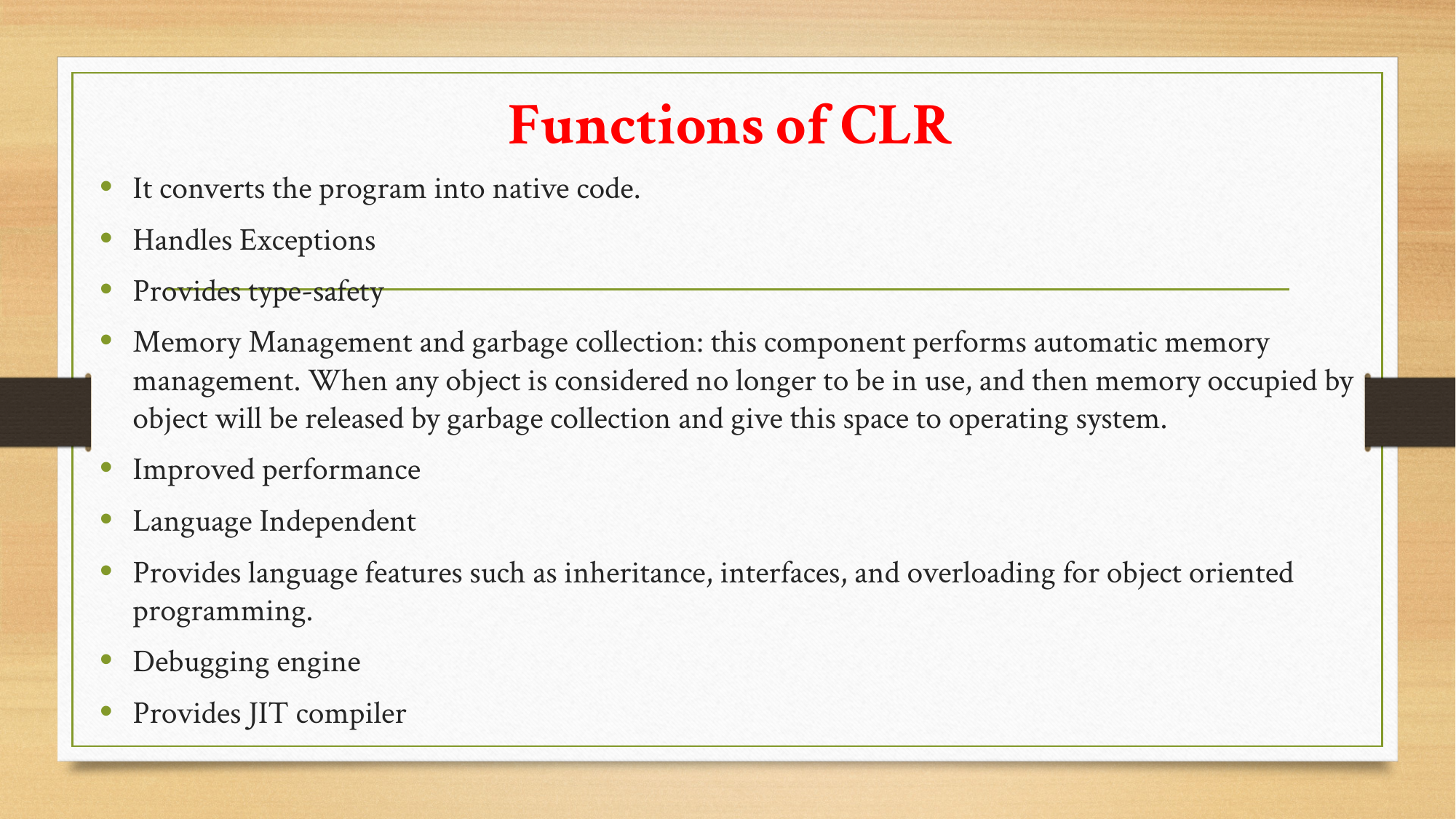

# Functions of CLR
It converts the program into native code.
Handles Exceptions
Provides type-safety
Memory Management and garbage collection: this component performs automatic memory management. When any object is considered no longer to be in use, and then memory occupied by object will be released by garbage collection and give this space to operating system.
Improved performance
Language Independent
Provides language features such as inheritance, interfaces, and overloading for object oriented programming.
Debugging engine
Provides JIT compiler